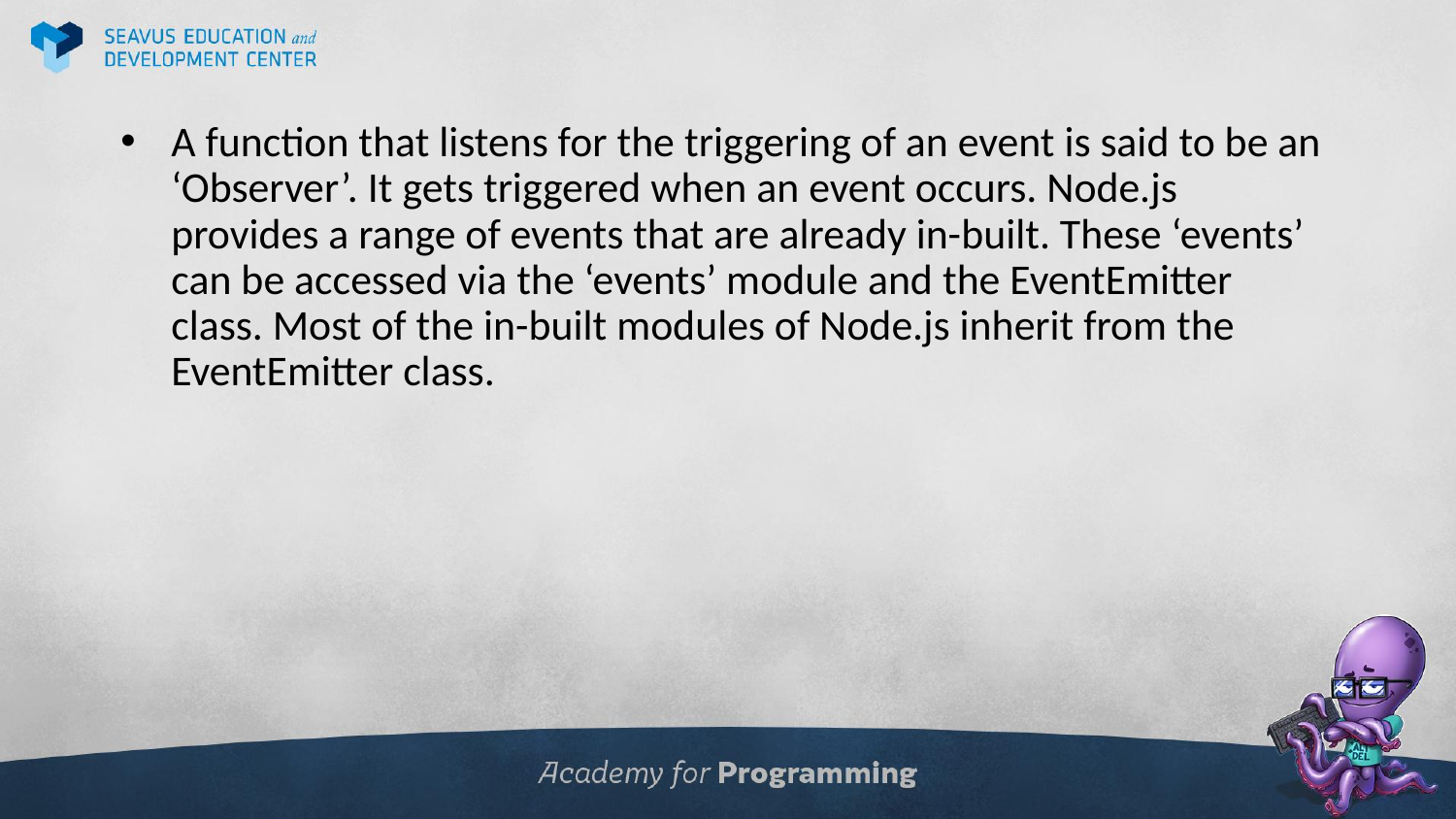

A function that listens for the triggering of an event is said to be an ‘Observer’. It gets triggered when an event occurs. Node.js provides a range of events that are already in-built. These ‘events’ can be accessed via the ‘events’ module and the EventEmitter class. Most of the in-built modules of Node.js inherit from the EventEmitter class.